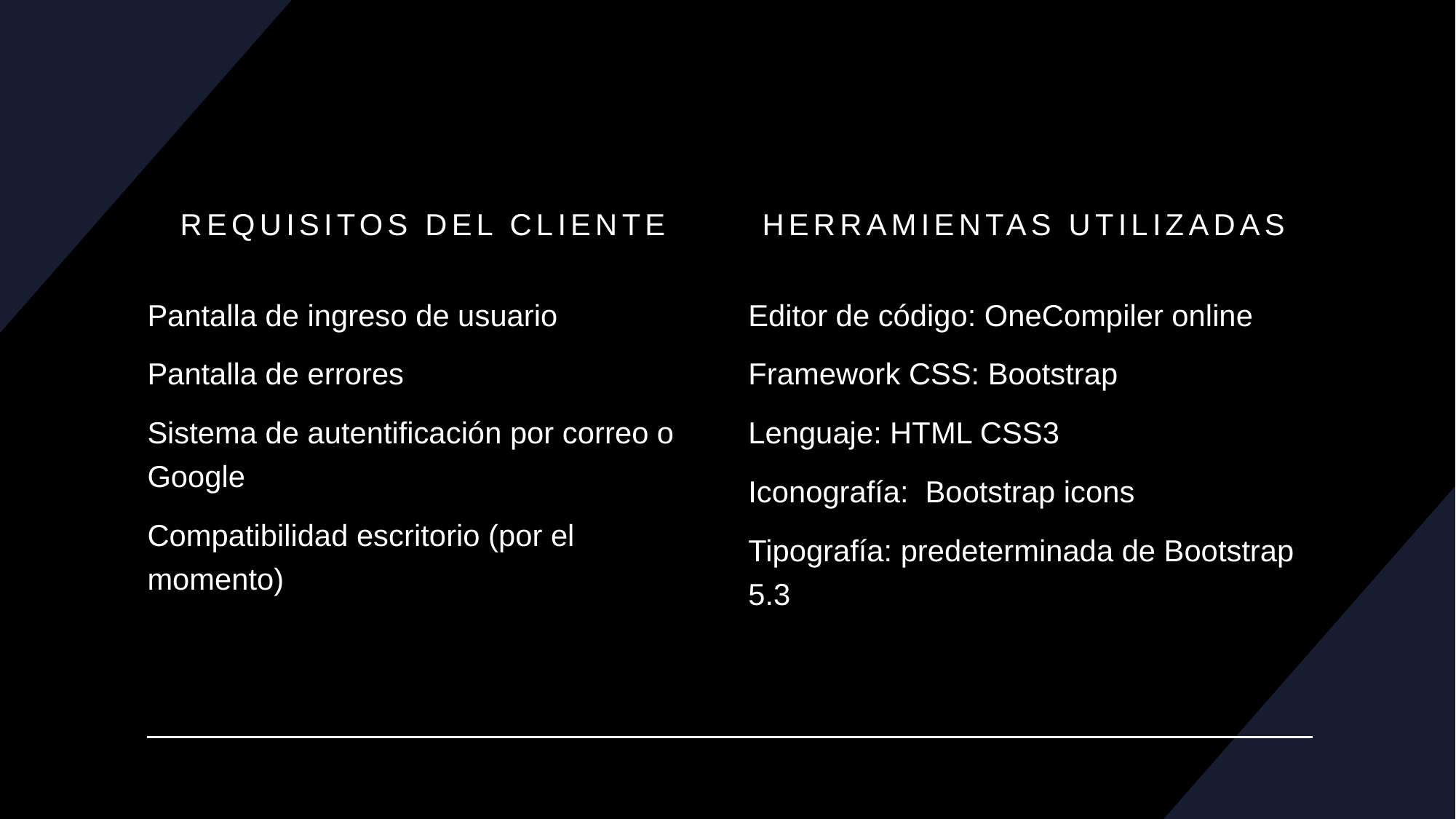

Requisitos del cliente
Herramientas utilizadas
Pantalla de ingreso de usuario
Pantalla de errores
Sistema de autentificación por correo o Google
Compatibilidad escritorio (por el momento)
Editor de código: OneCompiler online
Framework CSS: Bootstrap
Lenguaje: HTML CSS3
Iconografía:  Bootstrap icons
Tipografía: predeterminada de Bootstrap 5.3